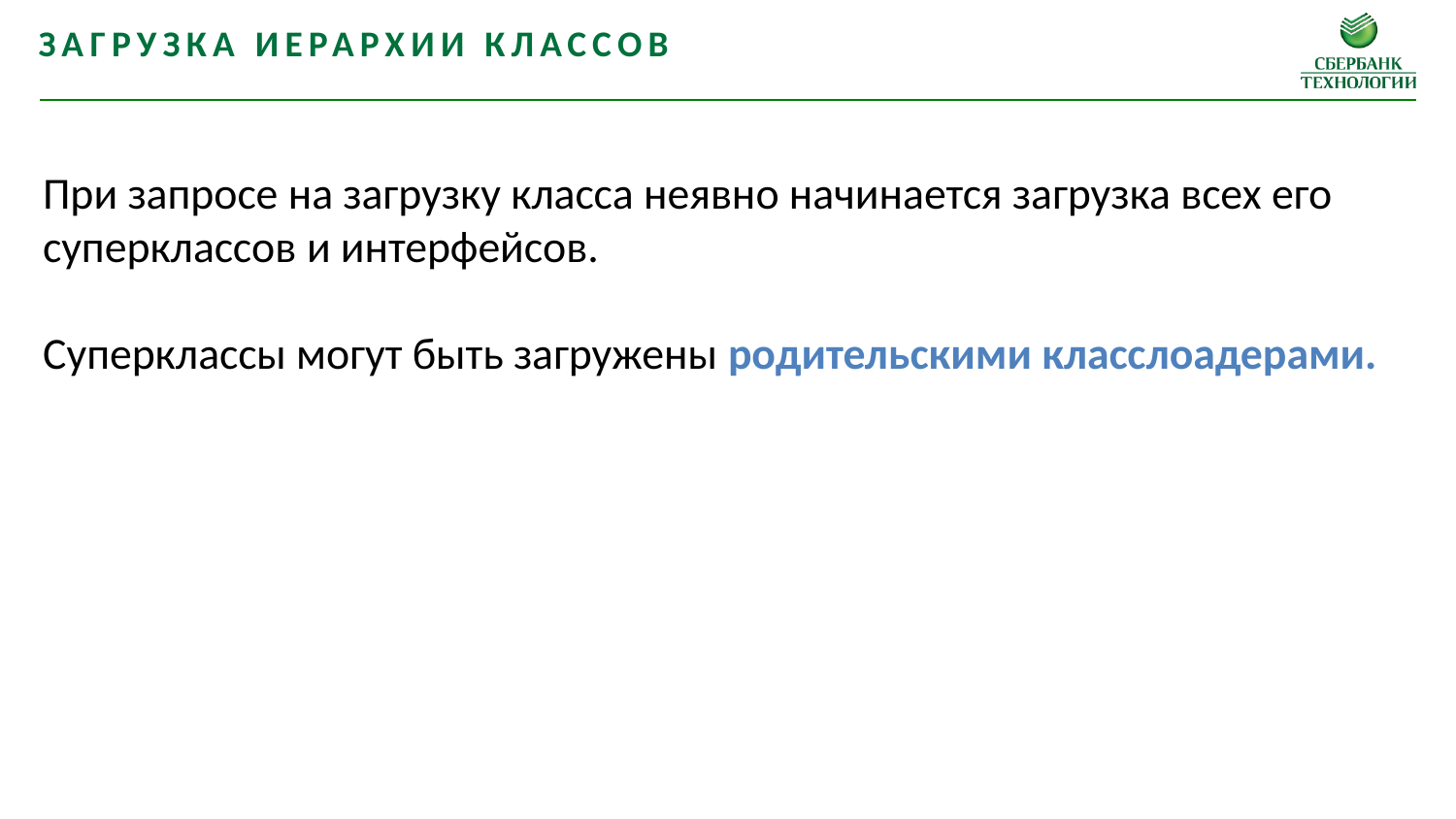

Загрузка Иерархии классов
При запросе на загрузку класса неявно начинается загрузка всех его суперклассов и интерфейсов.

Суперклассы могут быть загружены родительскими класслоадерами.